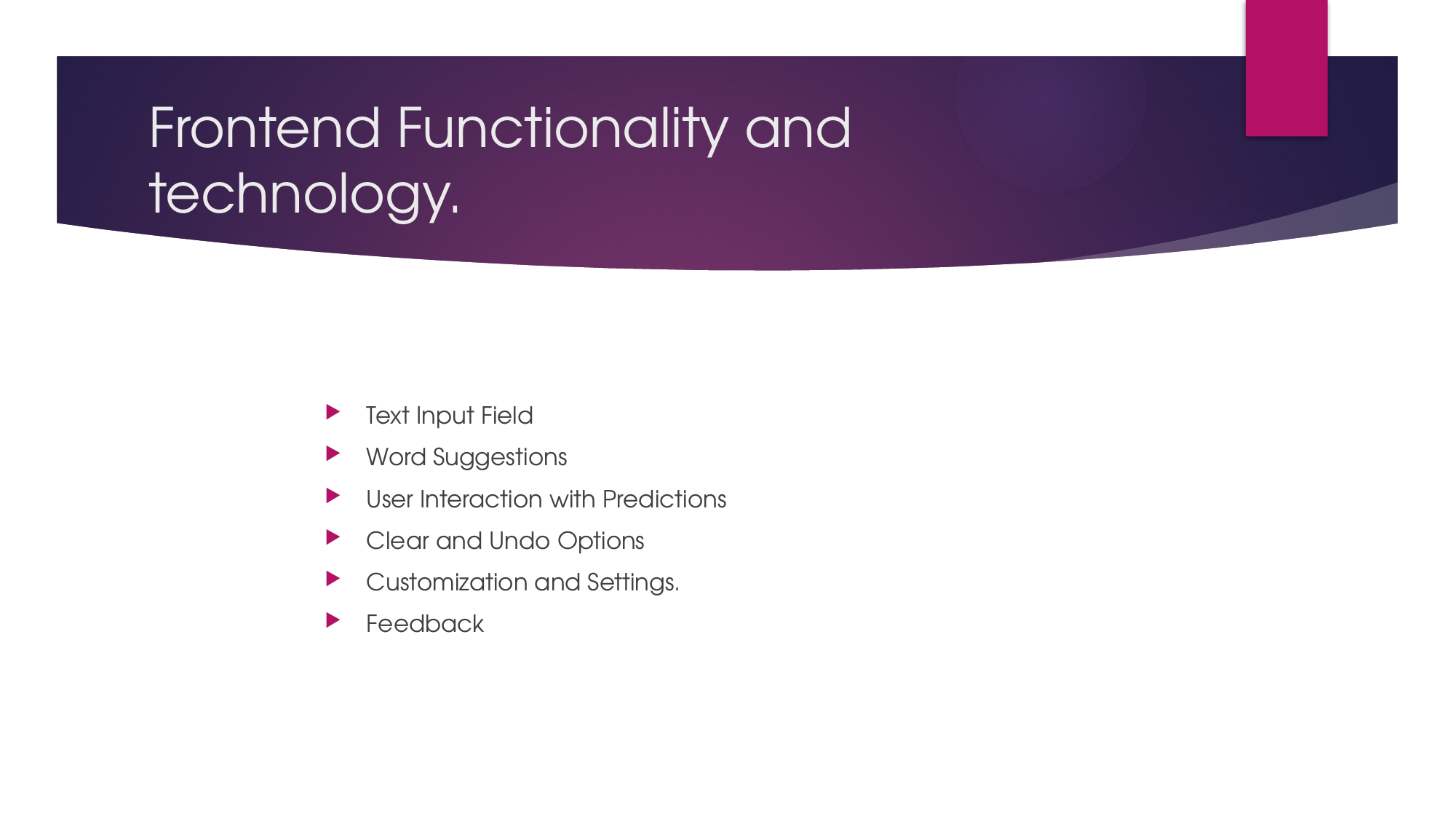

# Frontend Functionality and technology.
Text Input Field
Word Suggestions
User Interaction with Predictions
Clear and Undo Options
Customization and Settings.
Feedback